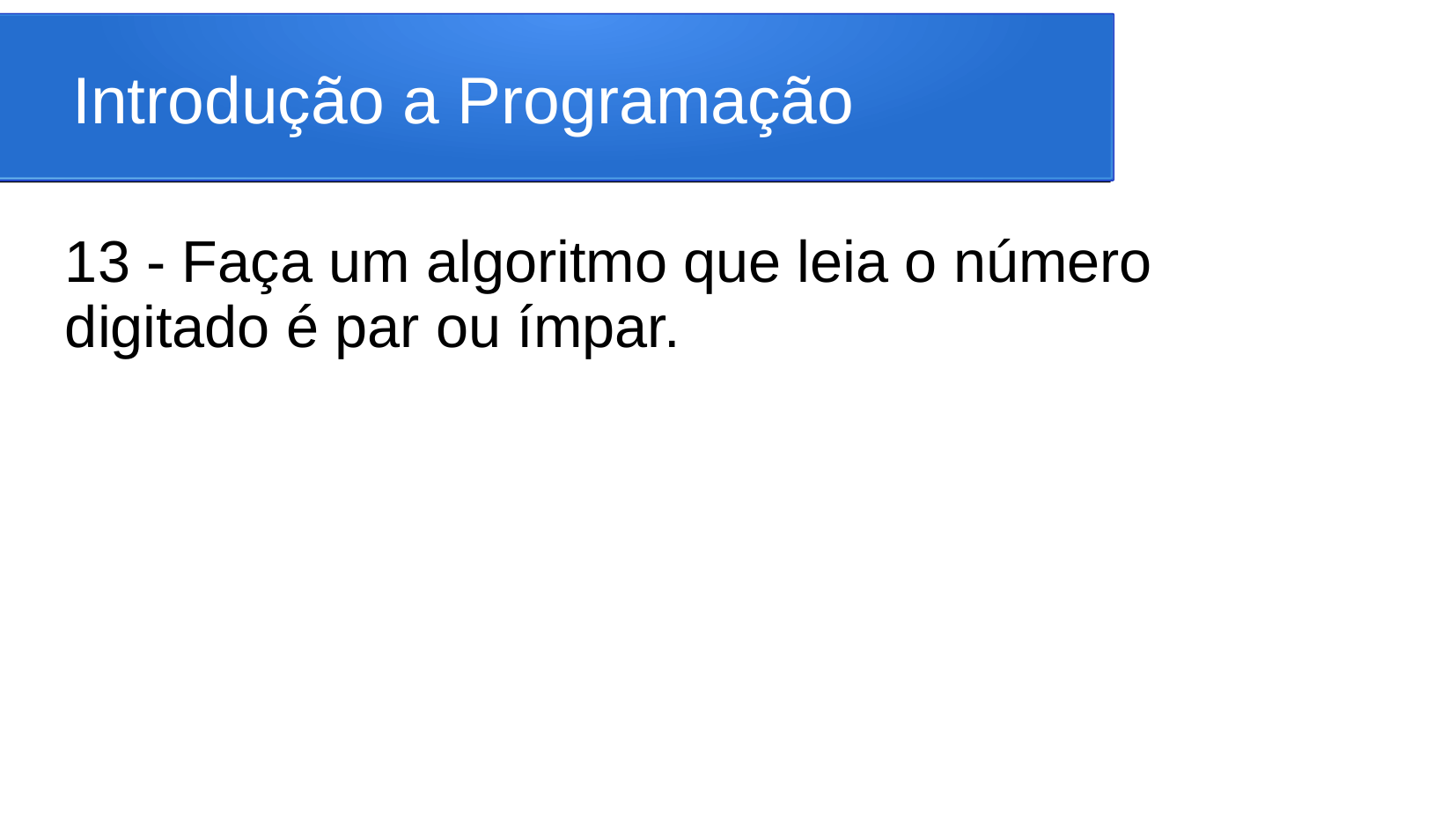

# Introdução a Programação
13 - Faça um algoritmo que leia o número digitado é par ou ímpar.